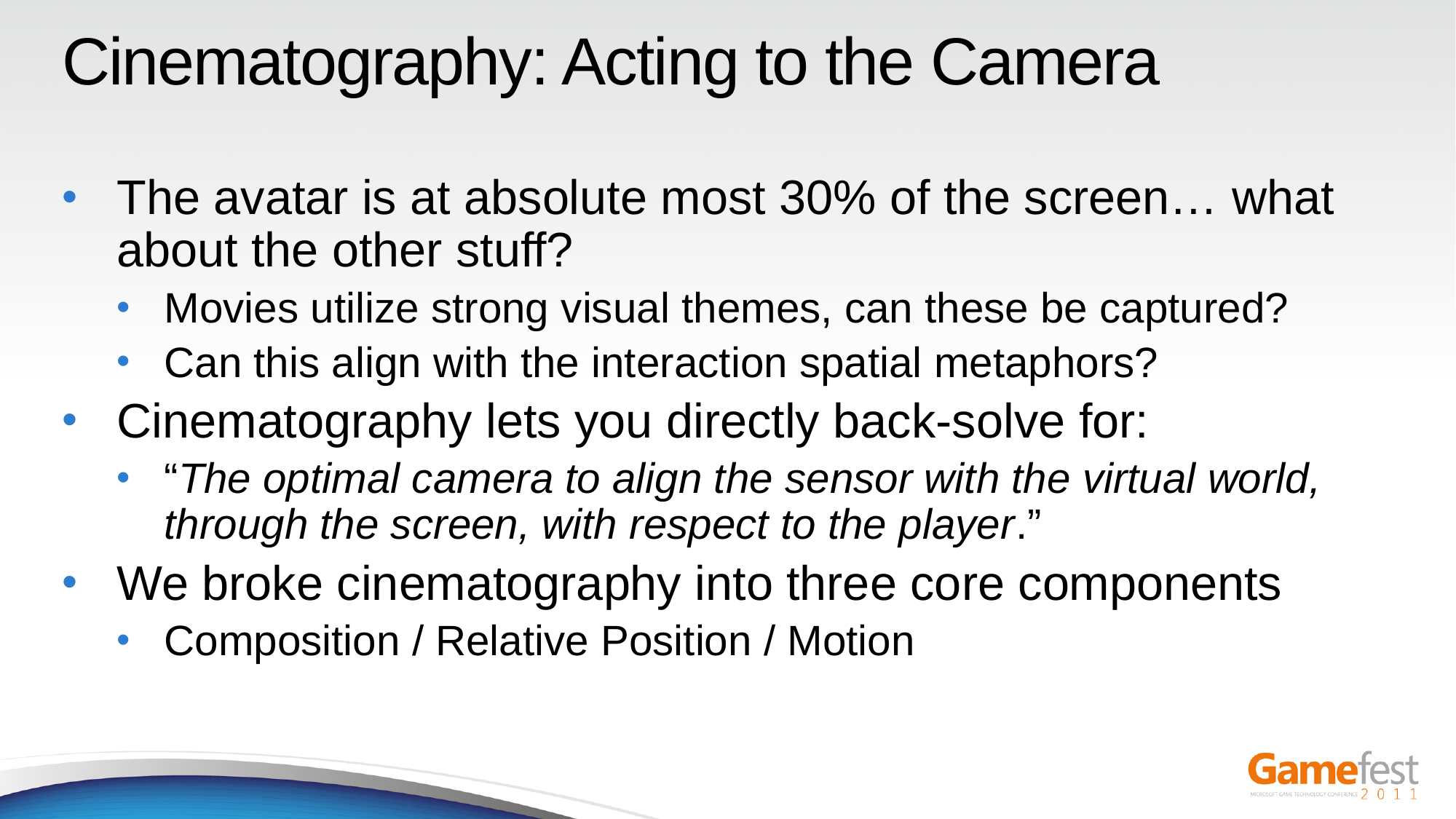

# Cinematography: Acting to the Camera
The avatar is at absolute most 30% of the screen… what about the other stuff?
Movies utilize strong visual themes, can these be captured?
Can this align with the interaction spatial metaphors?
Cinematography lets you directly back-solve for:
“The optimal camera to align the sensor with the virtual world, through the screen, with respect to the player.”
We broke cinematography into three core components
Composition / Relative Position / Motion